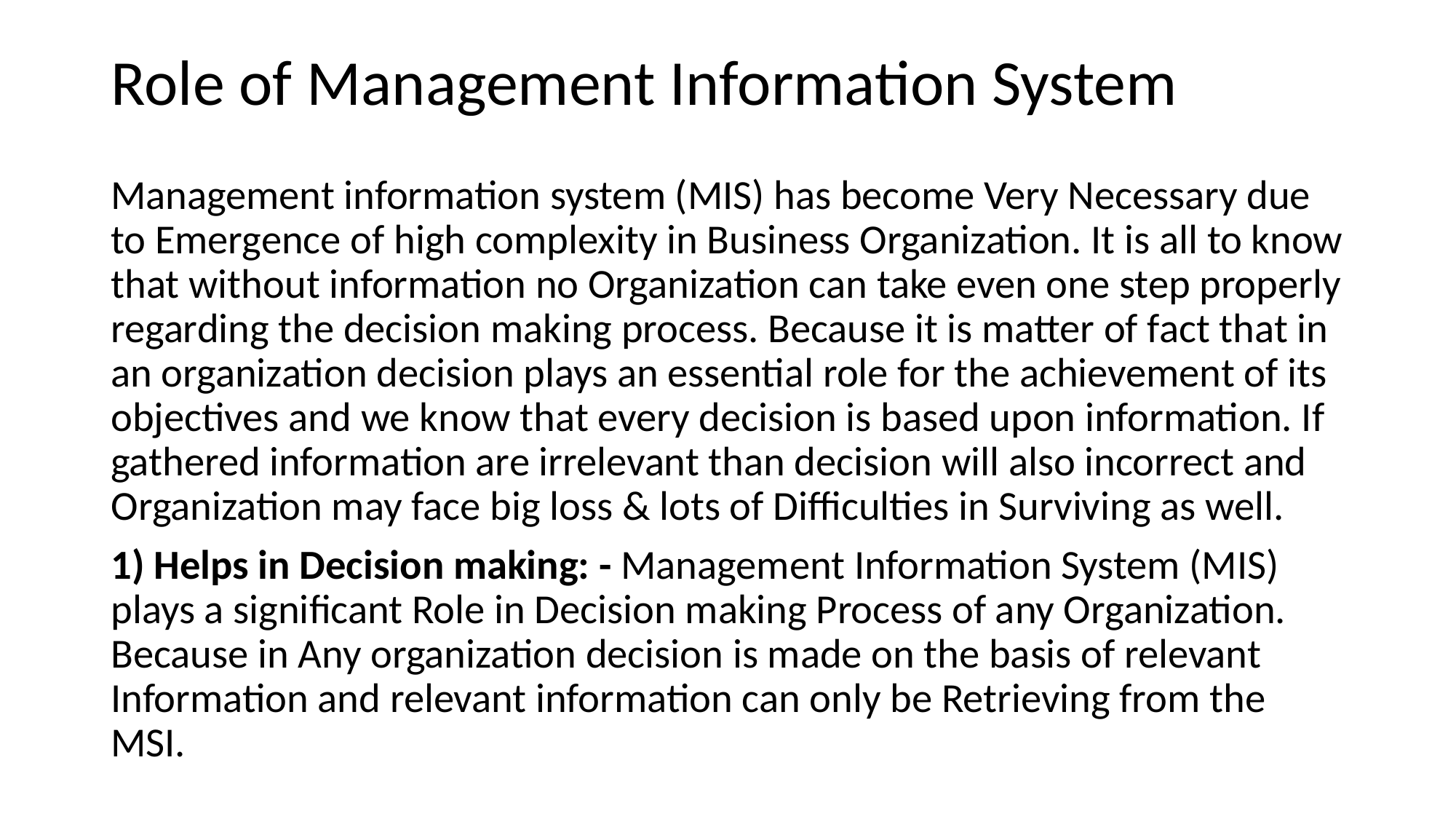

# Role of Management Information System
Management information system (MIS) has become Very Necessary due to Emergence of high complexity in Business Organization. It is all to know that without information no Organization can take even one step properly regarding the decision making process. Because it is matter of fact that in an organization decision plays an essential role for the achievement of its objectives and we know that every decision is based upon information. If gathered information are irrelevant than decision will also incorrect and Organization may face big loss & lots of Difficulties in Surviving as well.
1) Helps in Decision making: - Management Information System (MIS) plays a significant Role in Decision making Process of any Organization. Because in Any organization decision is made on the basis of relevant Information and relevant information can only be Retrieving from the MSI.